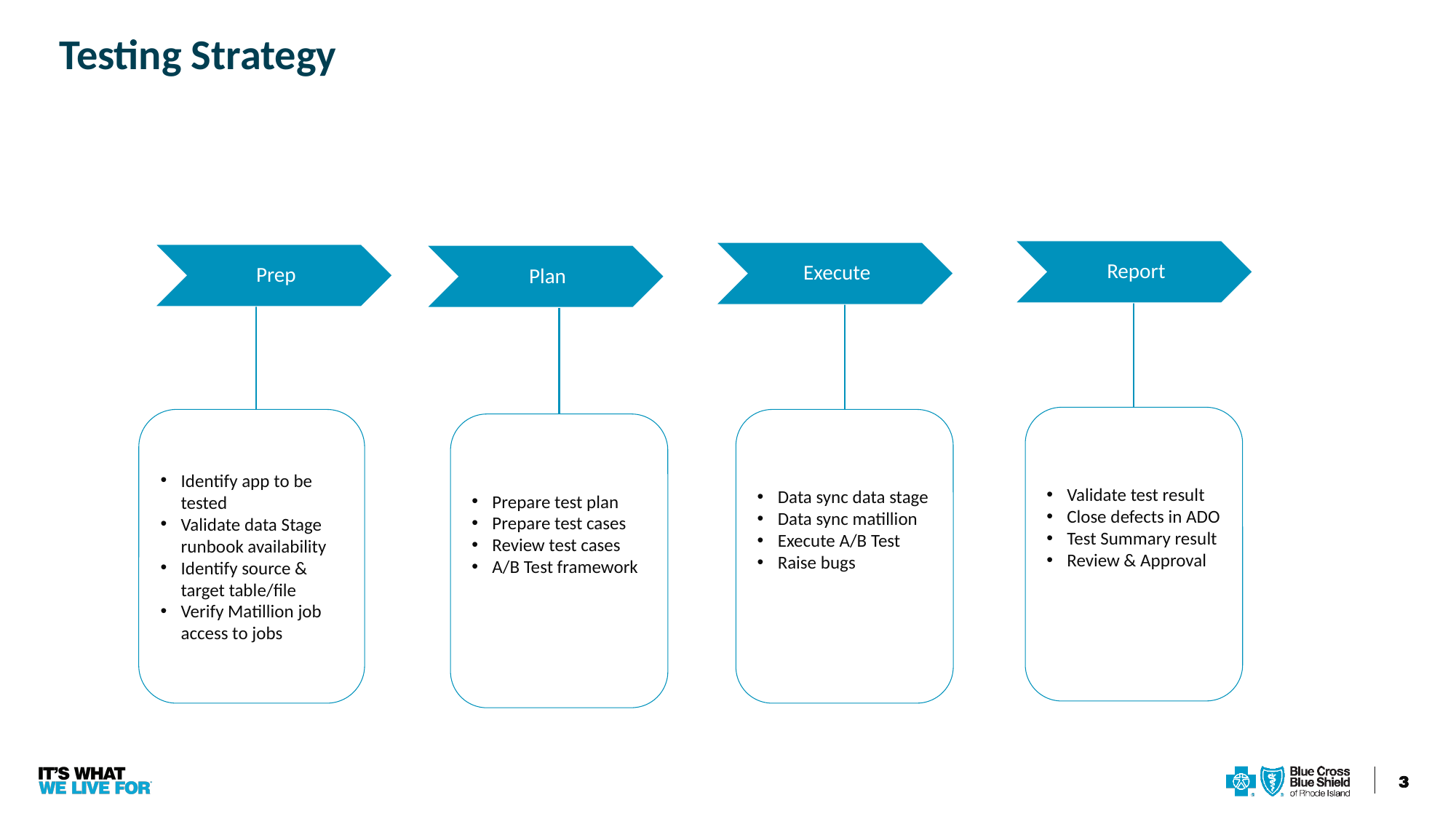

Testing Strategy

Report

Execute

Prep

Plan
Validate test result
Close defects in ADO
Test Summary result
Review & Approval

Identify app to be tested
Validate data Stage runbook availability
Identify source & target table/file
Verify Matillion job access to jobs
Data sync data stage
Data sync matillion
Execute A/B Test
Raise bugs

Prepare test plan
Prepare test cases
Review test cases
A/B Test framework

3